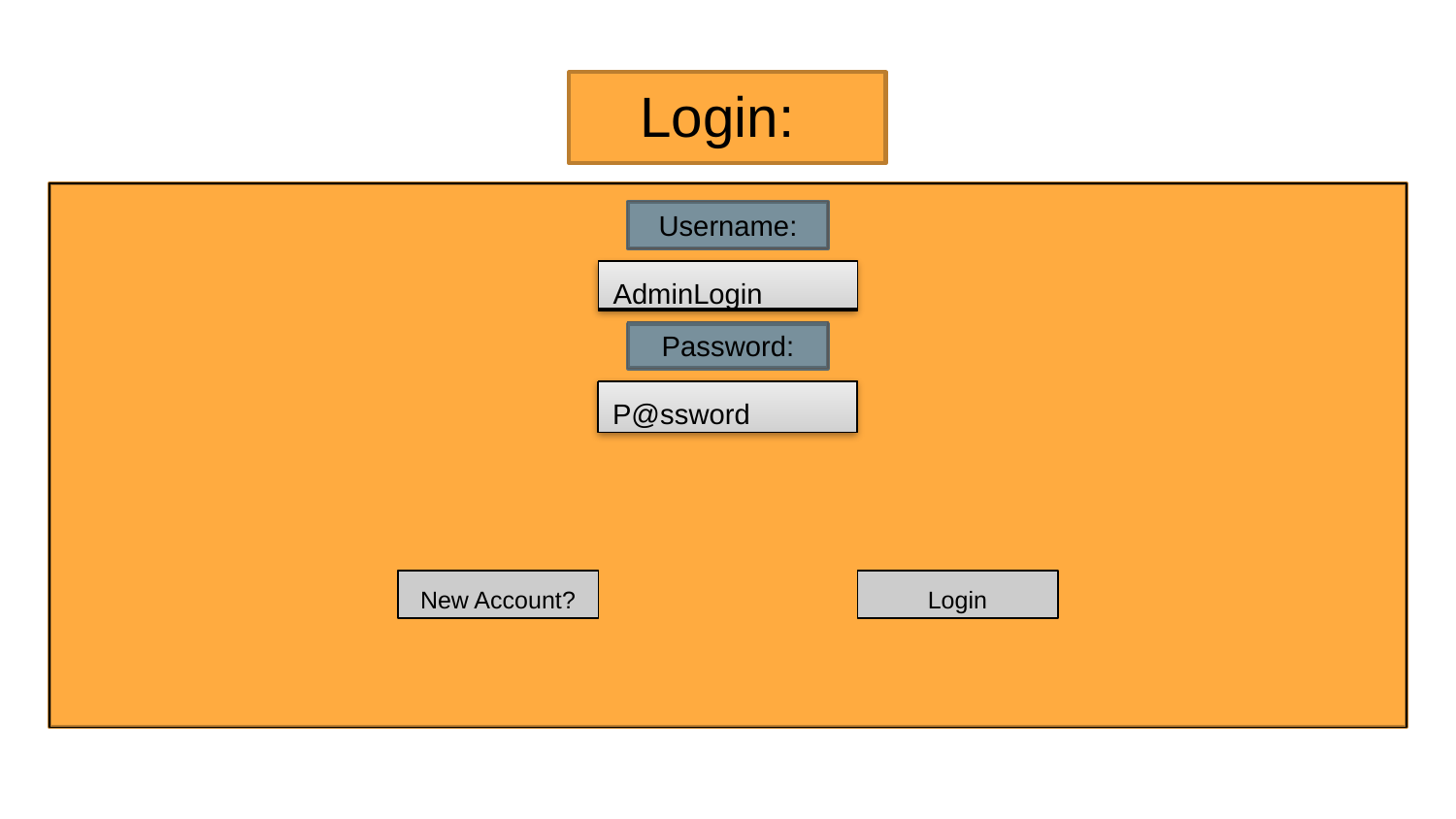

Login:

Username:

AdminLogin

Password:

P@ssword
New Account?

Login